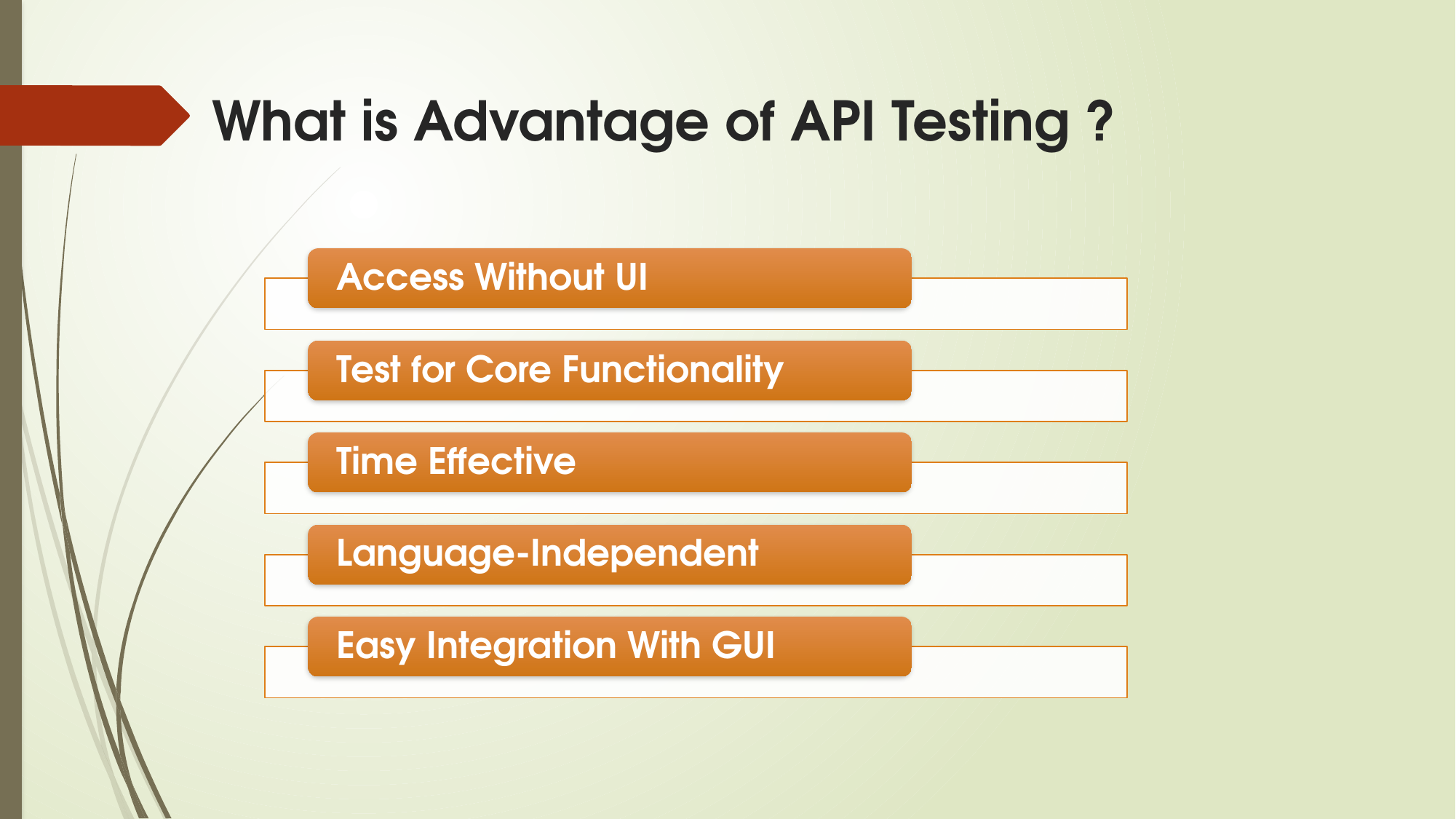

# What is Advantage of API Testing ?
Access Without UI
Test for Core Functionality
Time Effective
Language-Independent
Easy Integration With GUI